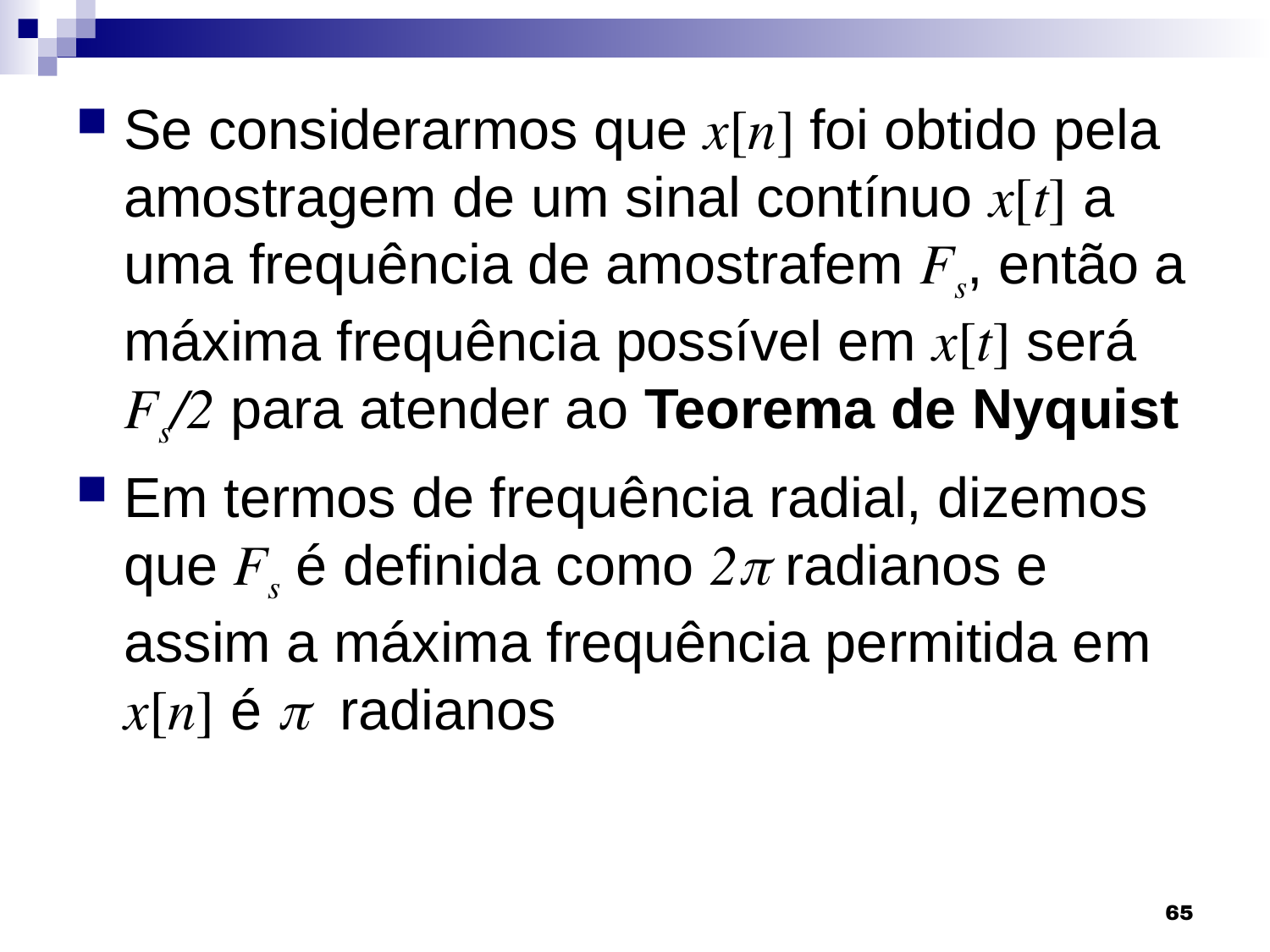

Se considerarmos que x[n] foi obtido pela amostragem de um sinal contínuo x[t] a uma frequência de amostrafem Fs, então a máxima frequência possível em x[t] será Fs/2 para atender ao Teorema de Nyquist
Em termos de frequência radial, dizemos que Fs é definida como 2π radianos e assim a máxima frequência permitida em x[n] é π  radianos
65